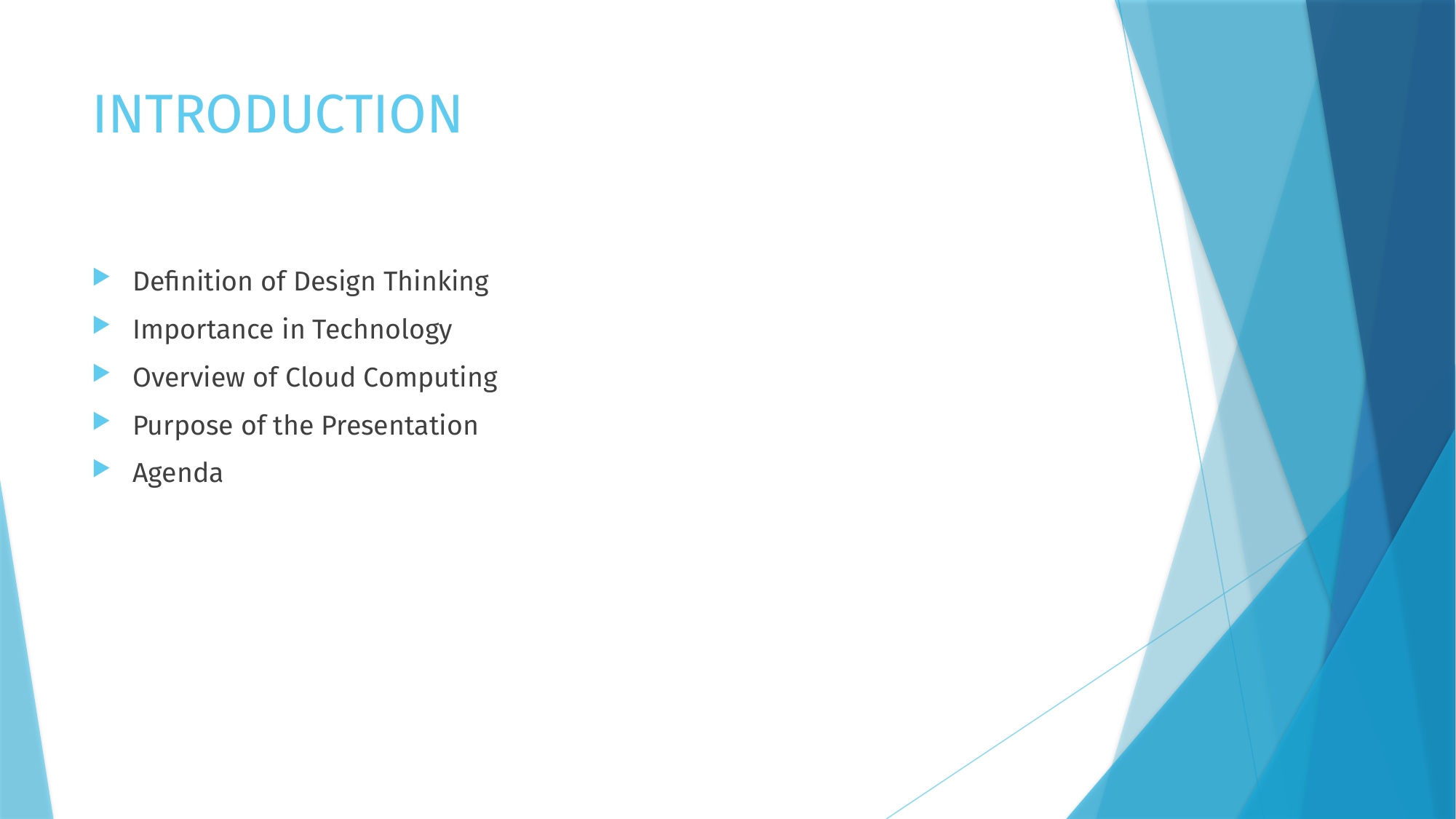

# INTRODUCTION
Definition of Design Thinking
Importance in Technology
Overview of Cloud Computing
Purpose of the Presentation
Agenda